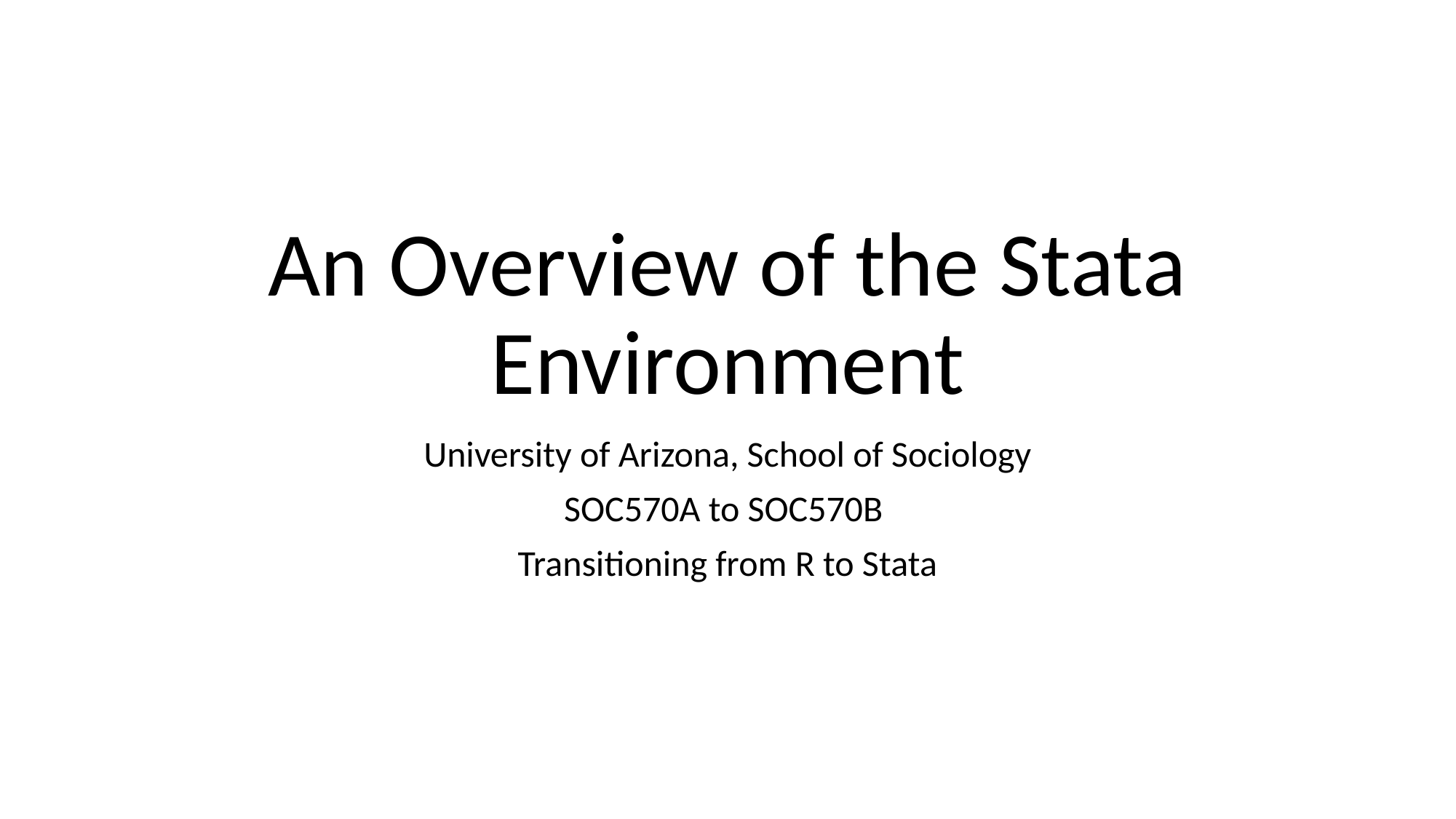

# An Overview of the Stata Environment
University of Arizona, School of Sociology
SOC570A to SOC570B
Transitioning from R to Stata